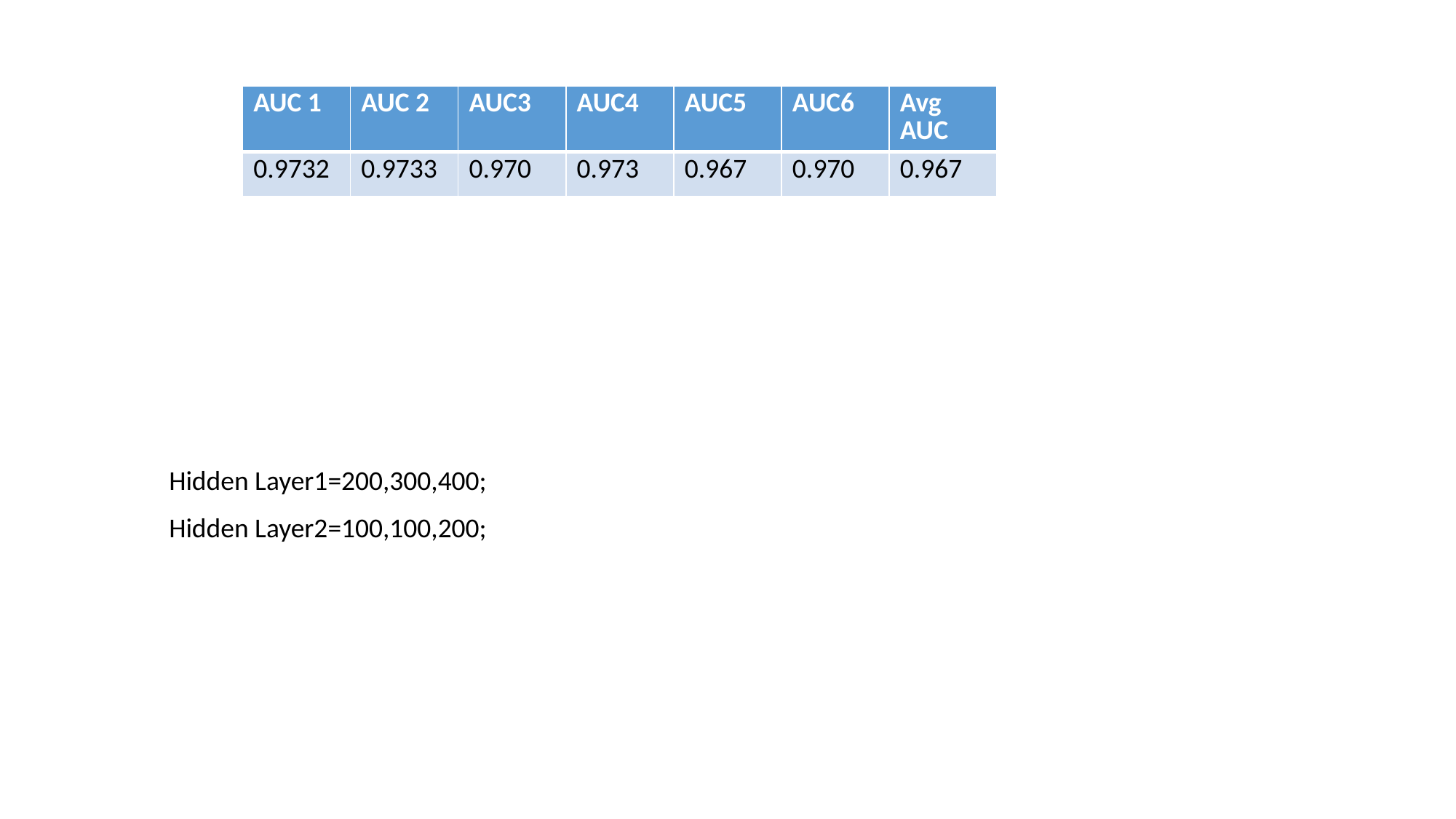

| AUC 1 | AUC 2 | AUC3 | AUC4 | AUC5 | AUC6 | Avg AUC |
| --- | --- | --- | --- | --- | --- | --- |
| 0.9732 | 0.9733 | 0.970 | 0.973 | 0.967 | 0.970 | 0.967 |
Hidden Layer1=200,300,400;
Hidden Layer2=100,100,200;